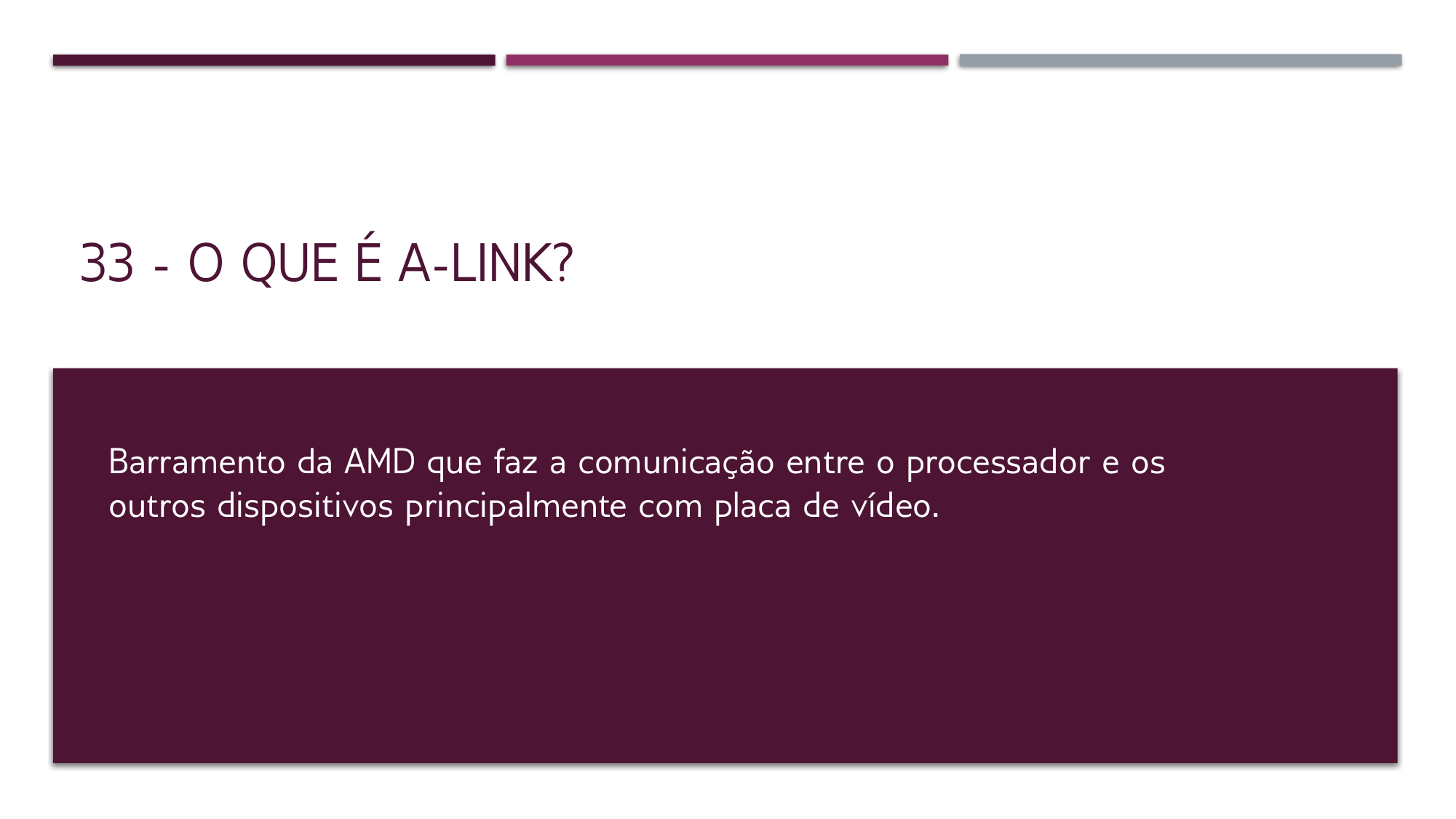

# 33 - O que é A-Link?

Barramento da AMD que faz a comunicação entre o processador e os outros dispositivos principalmente com placa de vídeo.